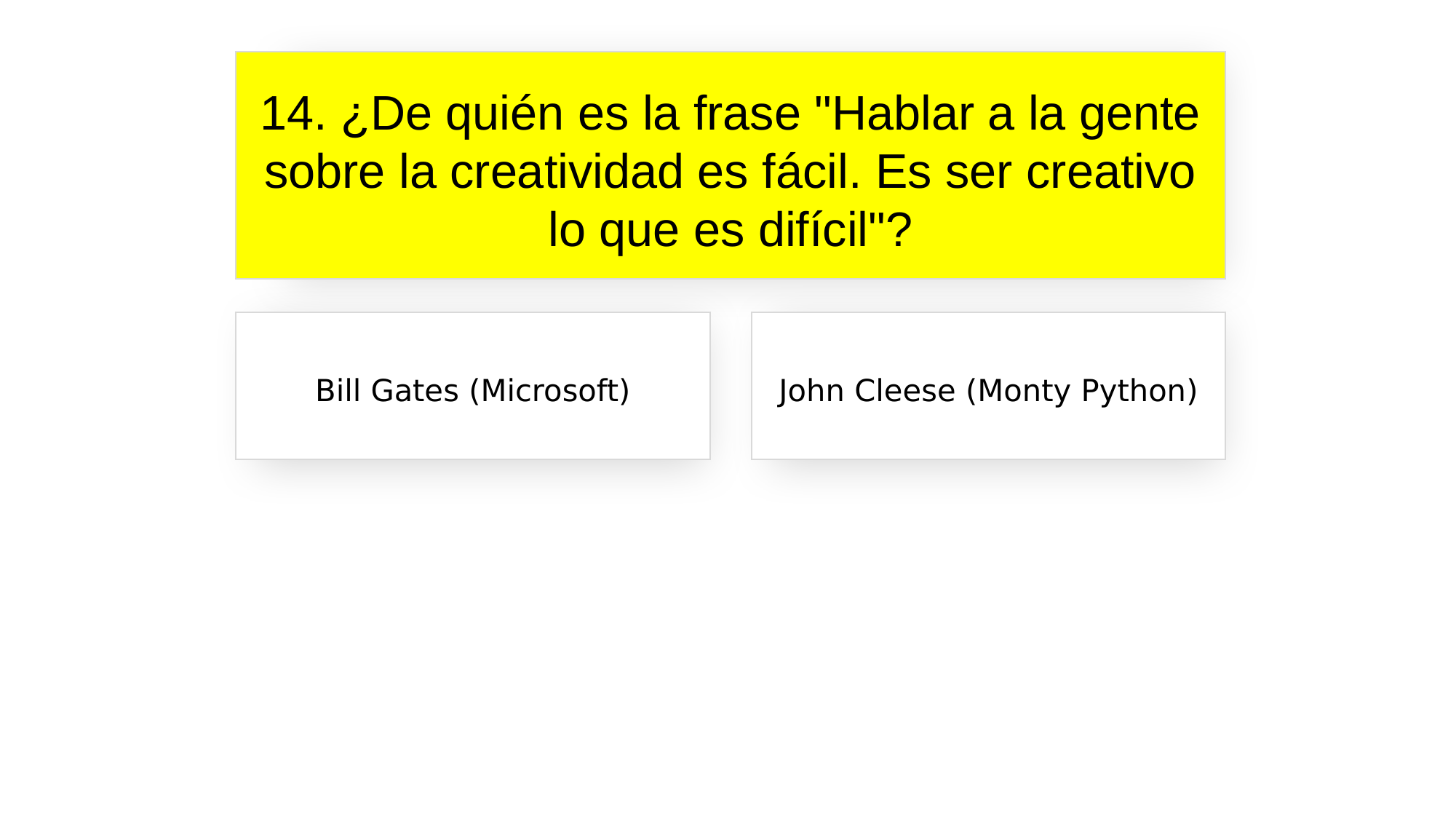

14. ¿De quién es la frase "Hablar a la gente sobre la creatividad es fácil. Es ser creativo lo que es difícil"?
Bill Gates (Microsoft)
John Cleese (Monty Python)